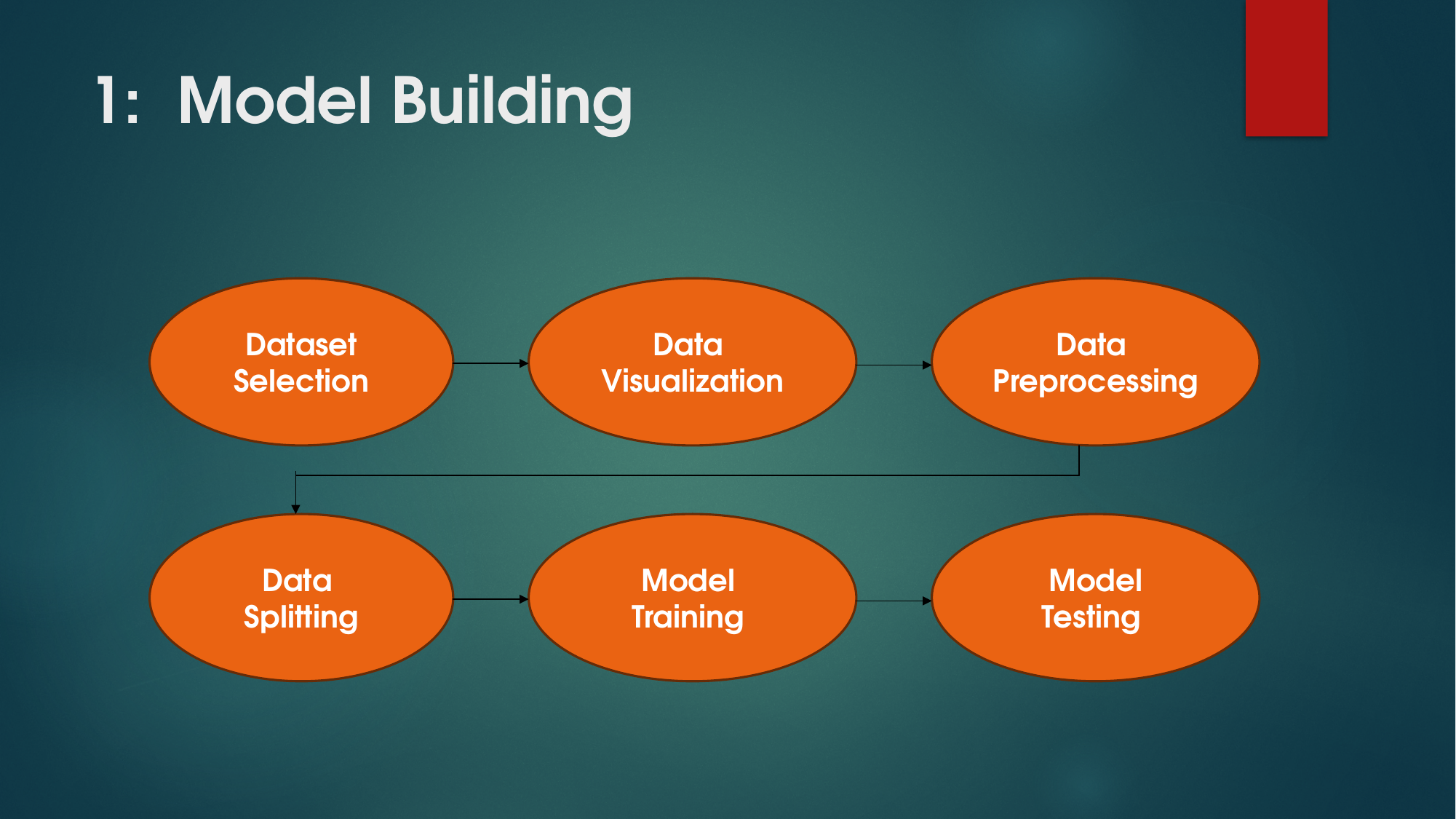

# 1:  Model Building
Dataset
Selection
Data
Visualization
Data
Preprocessing
Data
Splitting
Model
Training
Model
Testing